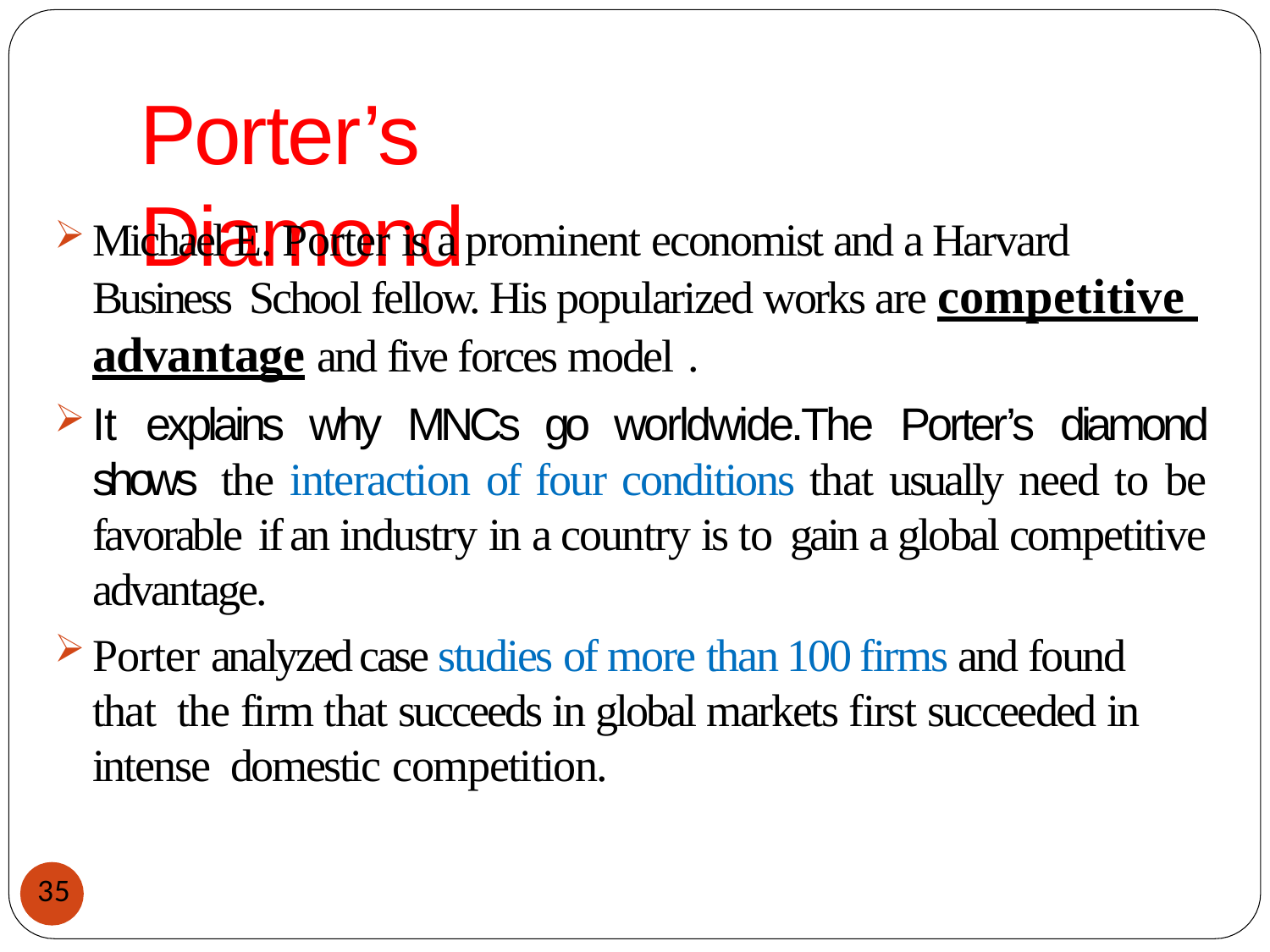

# Porter’s Diamond
Michael E. Porter is a prominent economist and a Harvard Business  School fellow. His popularized works are competitive  advantage and five forces model .
It explains why MNCs go worldwide.The Porter’s diamond shows  the interaction of four conditions that usually need to be favorable  if an industry in a country is to gain a global competitive advantage.
Porter analyzed case studies of more than 100 firms and found that  the firm that succeeds in global markets first succeeded in intense  domestic competition.

35